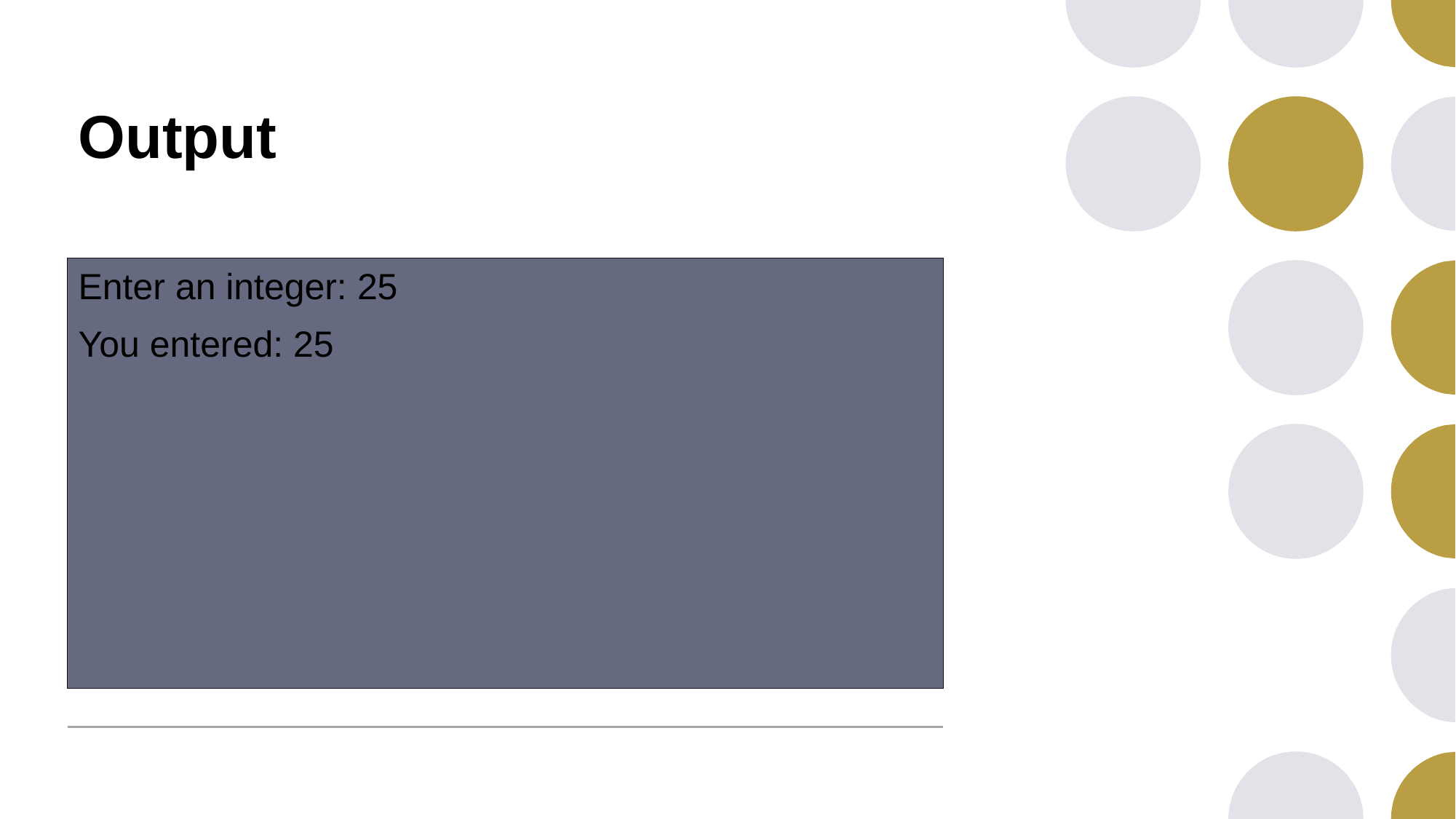

# Output
Enter an integer: 25
You entered: 25